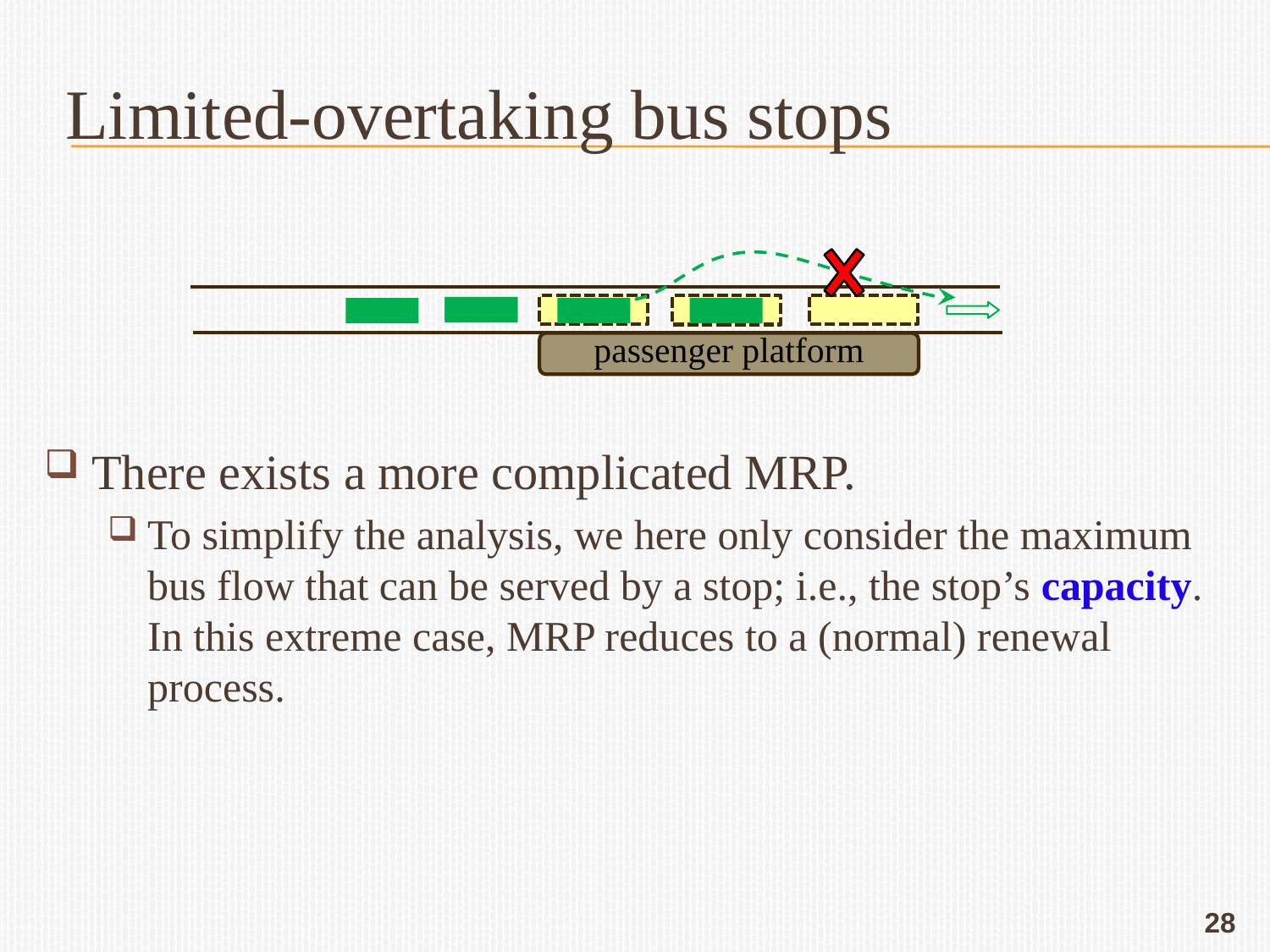

# Limited-overtaking bus stops

passenger platform

There exists a more complicated MRP.
To simplify the analysis, we here only consider the maximum bus flow that can be served by a stop; i.e., the stop’s capacity. In this extreme case, MRP reduces to a (normal) renewal process.
28